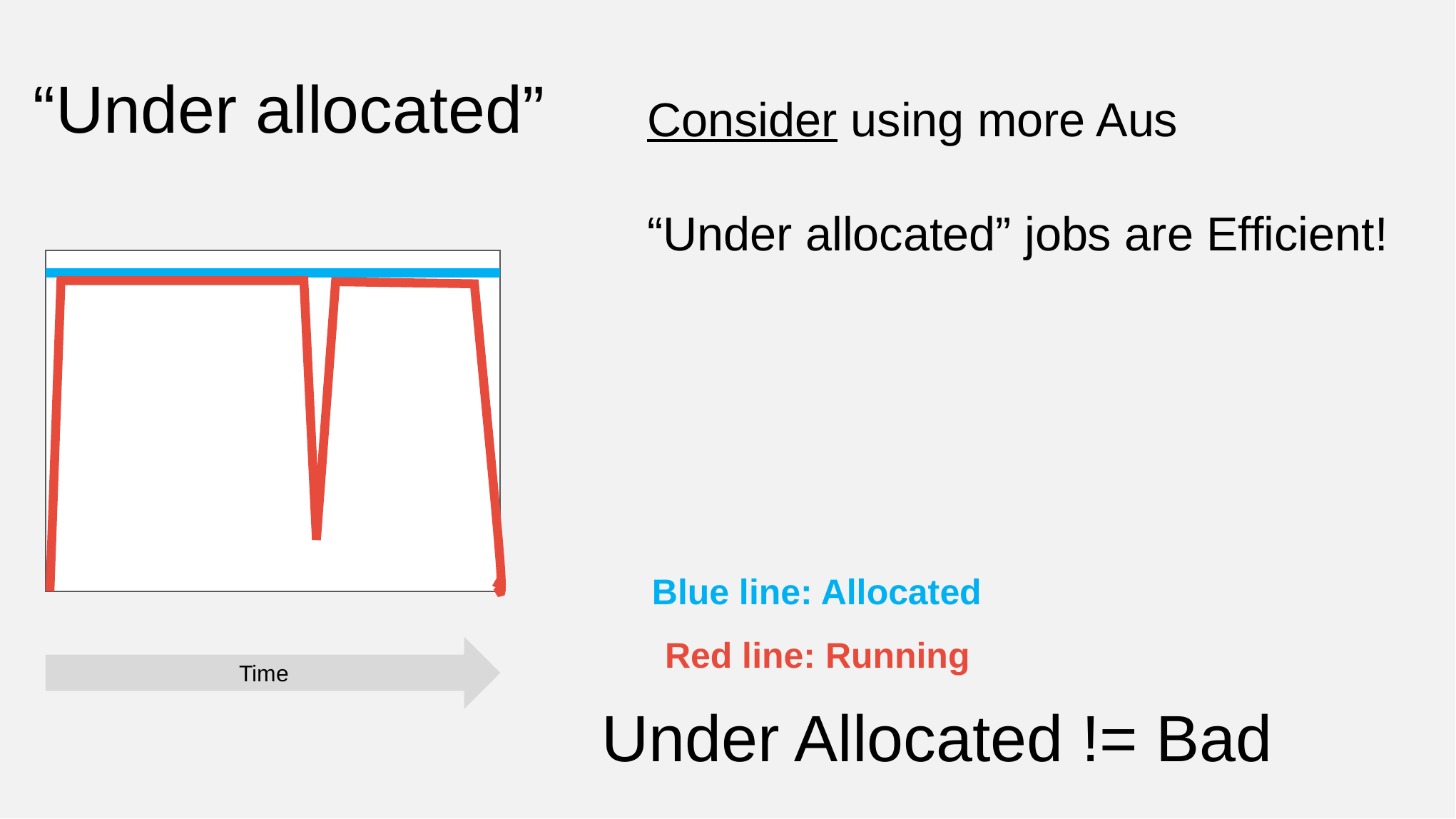

# “Under allocated”
Consider using more Aus

“Under allocated” jobs are Efficient!

Blue line: Allocated
Red line: Running
Time
Under Allocated != Bad